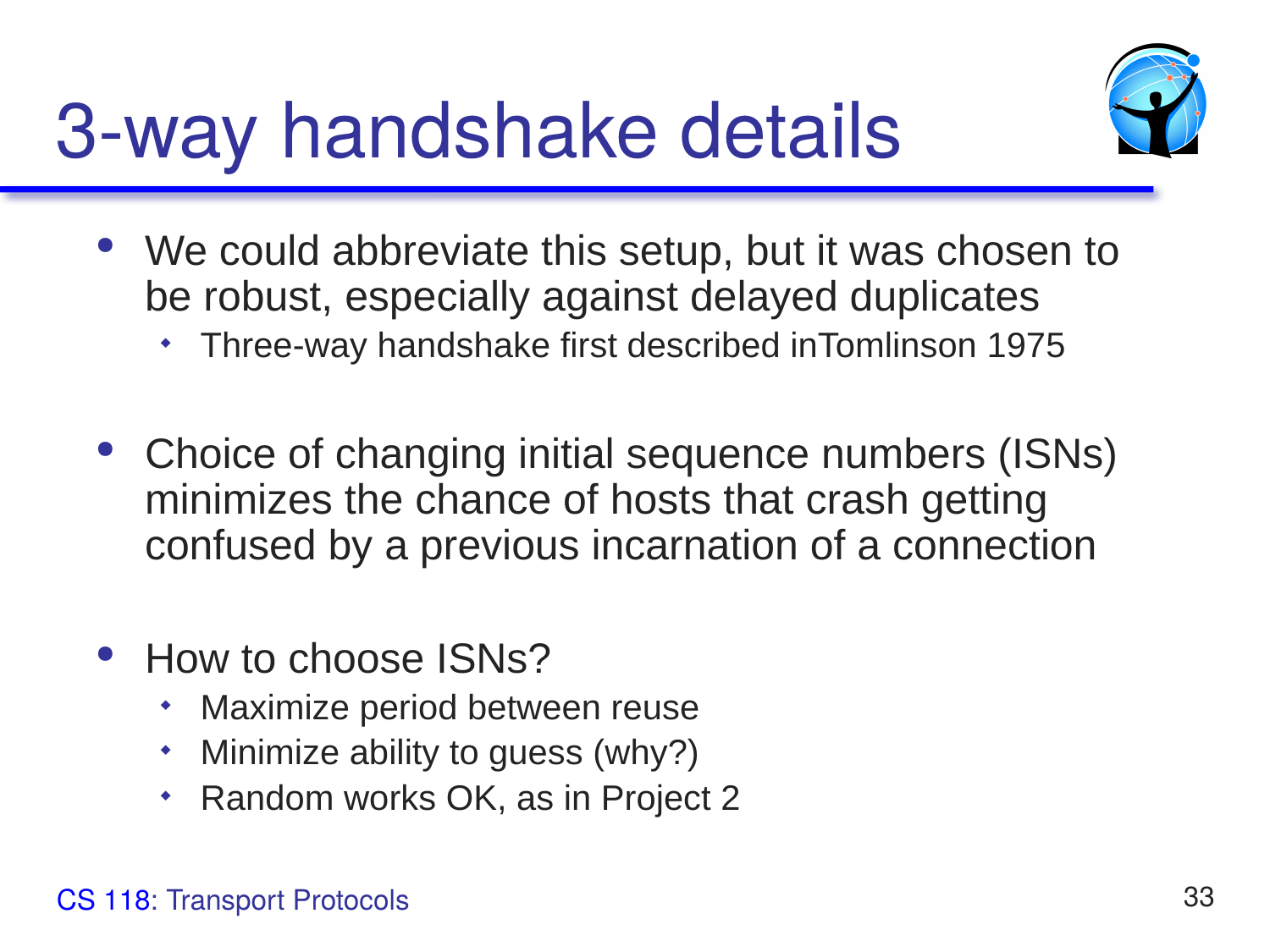

# 3-way handshake details
We could abbreviate this setup, but it was chosen to be robust, especially against delayed duplicates
Three-way handshake first described inTomlinson 1975

Choice of changing initial sequence numbers (ISNs) minimizes the chance of hosts that crash getting confused by a previous incarnation of a connection

How to choose ISNs?
Maximize period between reuse
Minimize ability to guess (why?)
Random works OK, as in Project 2
CS 118: Transport Protocols
33